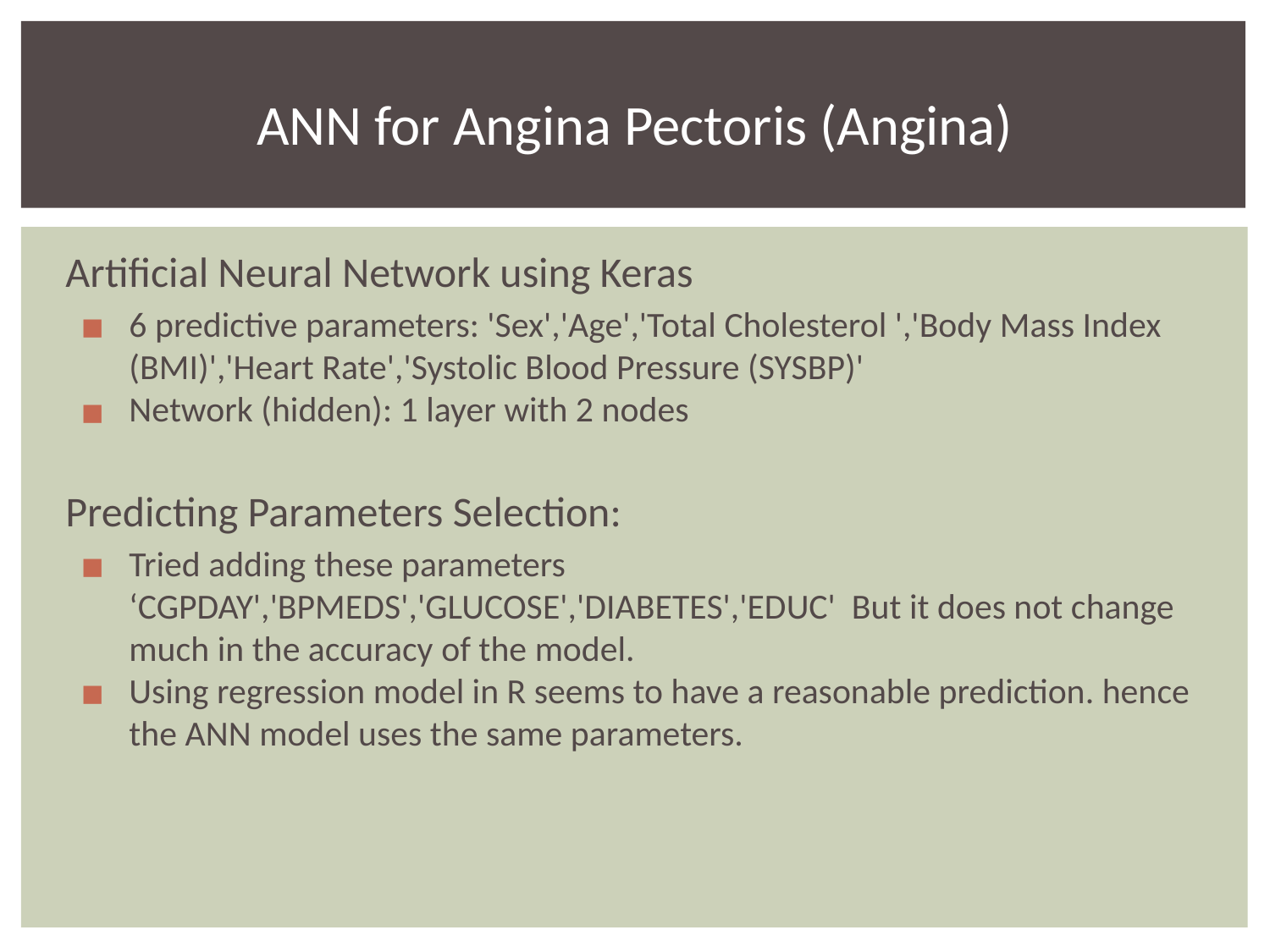

# ANN for Angina Pectoris (Angina)
Artificial Neural Network using Keras
6 predictive parameters: 'Sex','Age','Total Cholesterol ','Body Mass Index (BMI)','Heart Rate','Systolic Blood Pressure (SYSBP)'
Network (hidden): 1 layer with 2 nodes

Predicting Parameters Selection:
Tried adding these parameters ‘CGPDAY','BPMEDS','GLUCOSE','DIABETES','EDUC'  But it does not change much in the accuracy of the model.
Using regression model in R seems to have a reasonable prediction. hence the ANN model uses the same parameters.